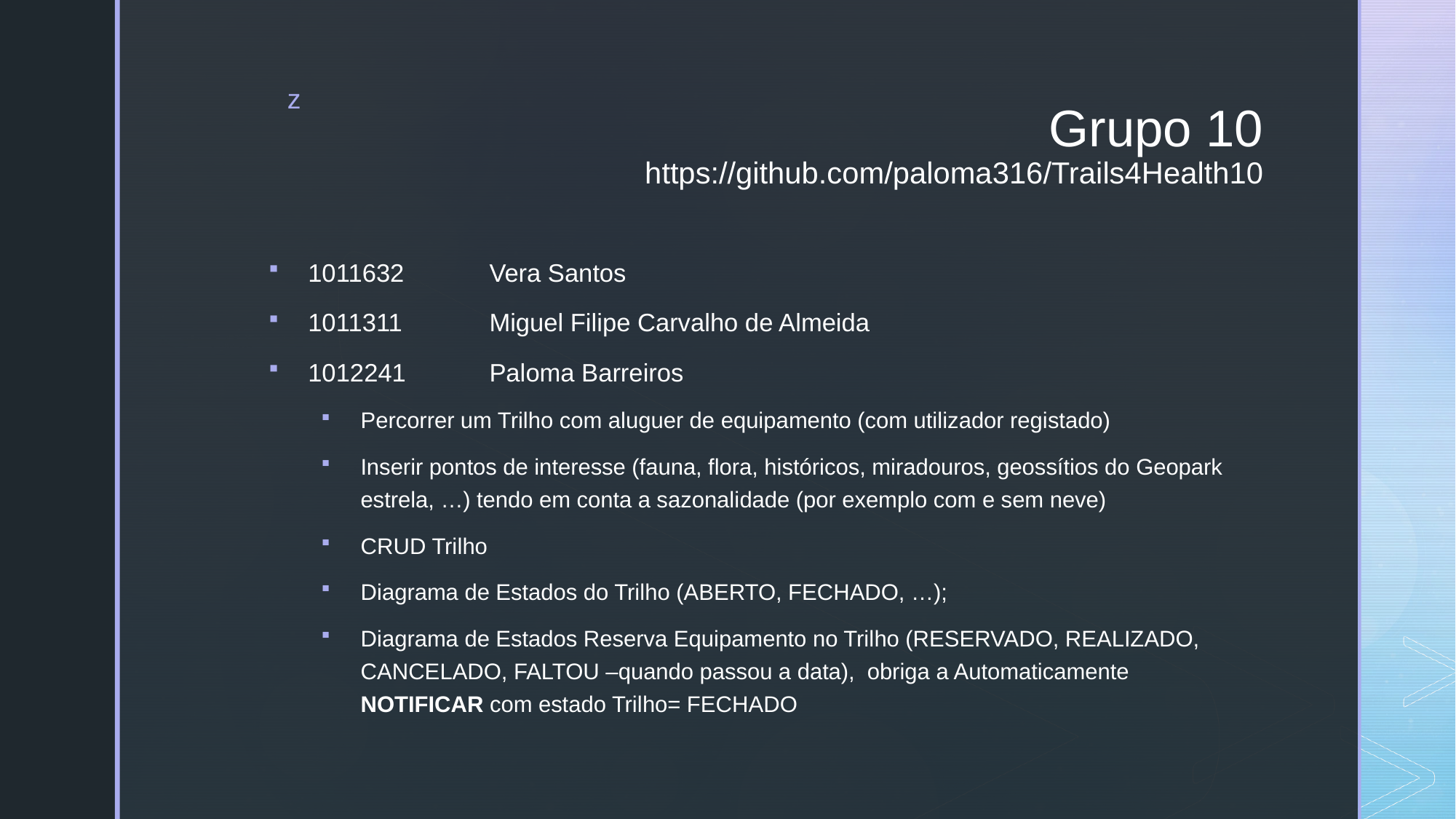

# Grupo 10 https://github.com/paloma316/Trails4Health10
1011632 	Vera Santos
1011311	Miguel Filipe Carvalho de Almeida
1012241	Paloma Barreiros
Percorrer um Trilho com aluguer de equipamento (com utilizador registado)
Inserir pontos de interesse (fauna, flora, históricos, miradouros, geossítios do Geopark estrela, …) tendo em conta a sazonalidade (por exemplo com e sem neve)
CRUD Trilho
Diagrama de Estados do Trilho (ABERTO, FECHADO, …);
Diagrama de Estados Reserva Equipamento no Trilho (RESERVADO, REALIZADO, CANCELADO, FALTOU –quando passou a data),  obriga a Automaticamente NOTIFICAR com estado Trilho= FECHADO